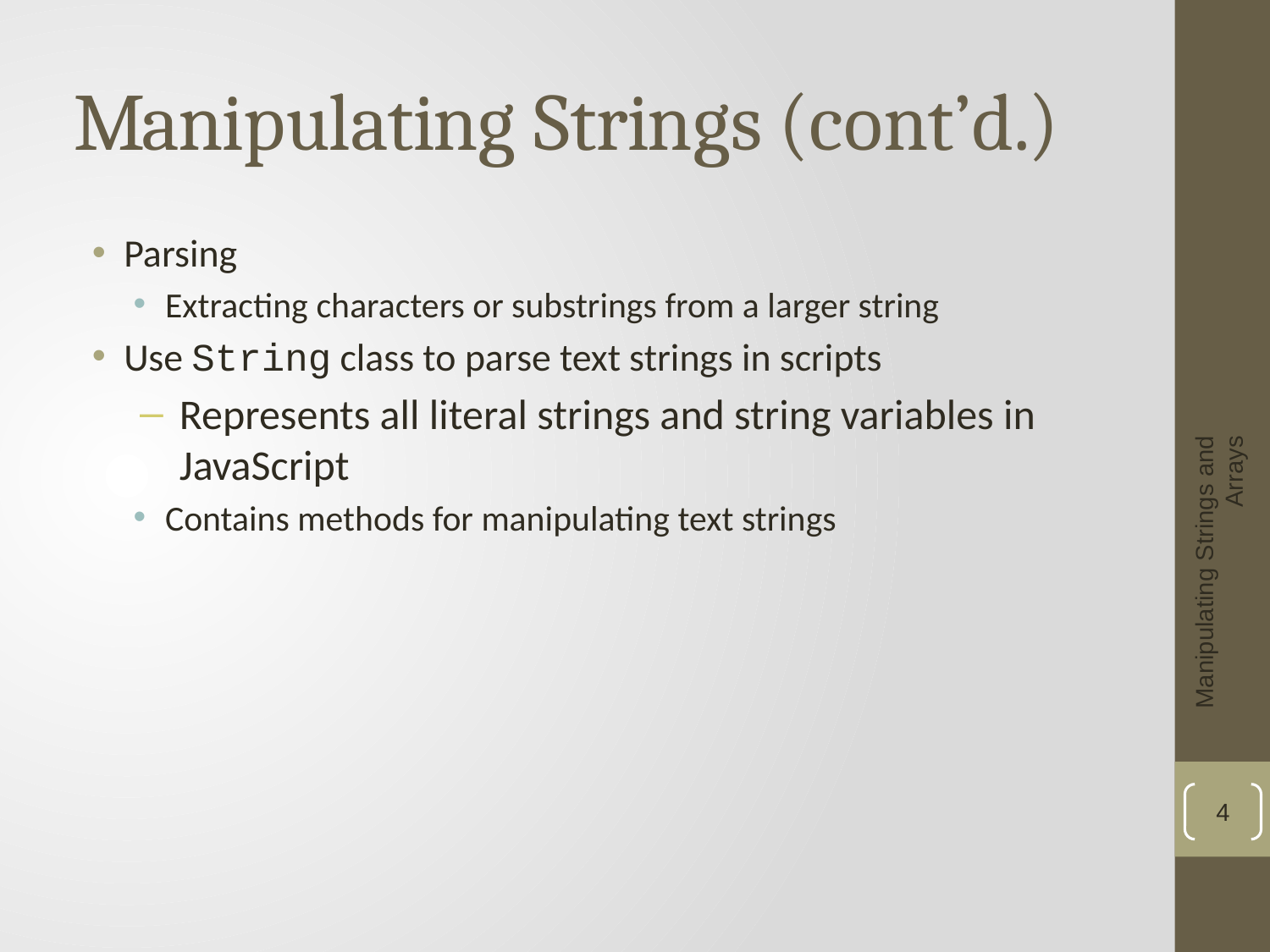

# Manipulating Strings (cont’d.)
Parsing
Extracting characters or substrings from a larger string
Use String class to parse text strings in scripts
Represents all literal strings and string variables in JavaScript
Contains methods for manipulating text strings
Manipulating Strings and Arrays
4